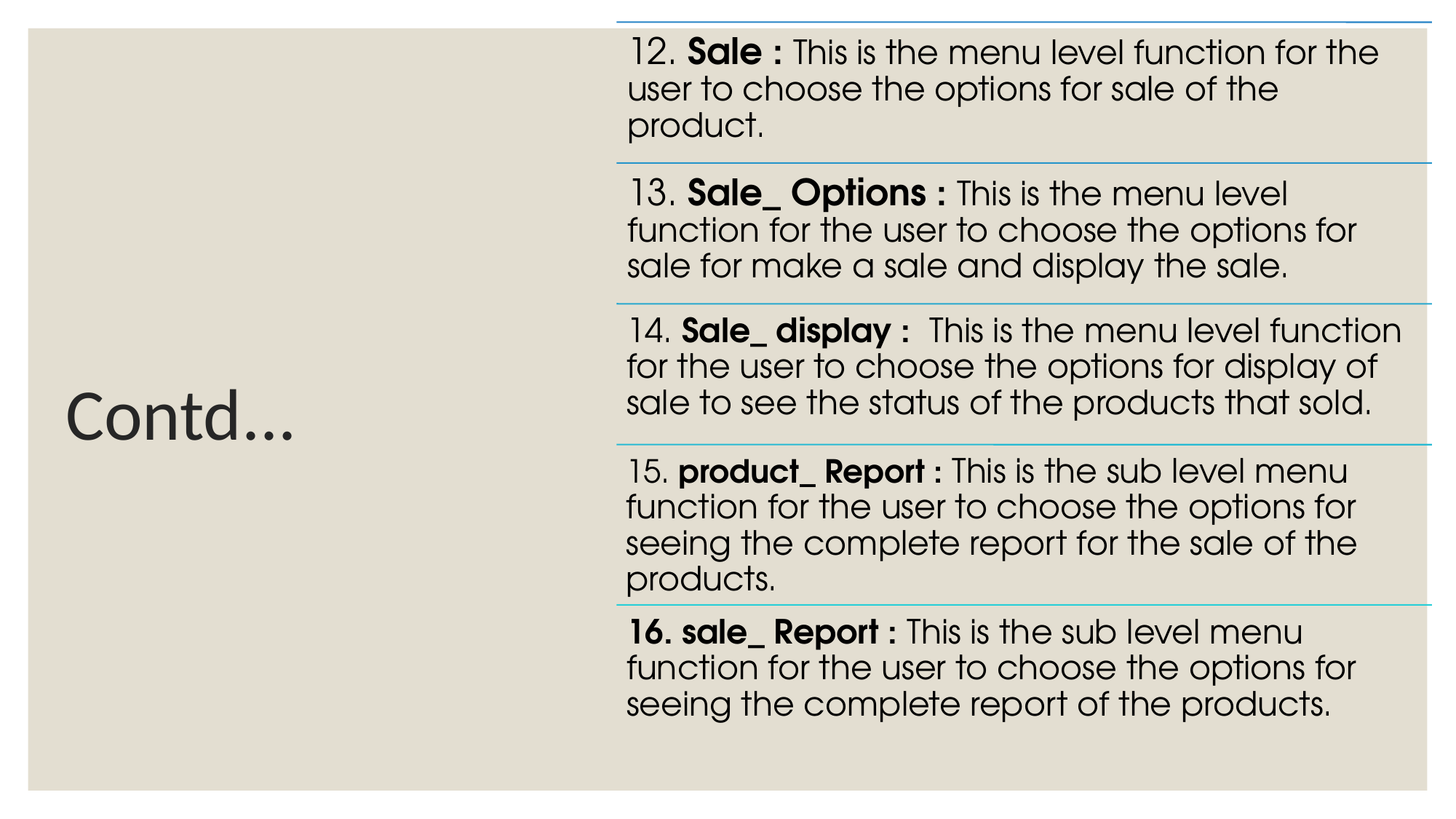

12. Sale : This is the menu level function for the user to choose the options for sale of the product.
13. Sale_ Options : This is the menu level function for the user to choose the options for sale for make a sale and display the sale.
14. Sale_ display :  This is the menu level function for the user to choose the options for display of sale to see the status of the products that sold.
15. product_ Report : This is the sub level menu function for the user to choose the options for seeing the complete report for the sale of the products.

16. sale_ Report : This is the sub level menu function for the user to choose the options for seeing the complete report of the products.
# Contd...